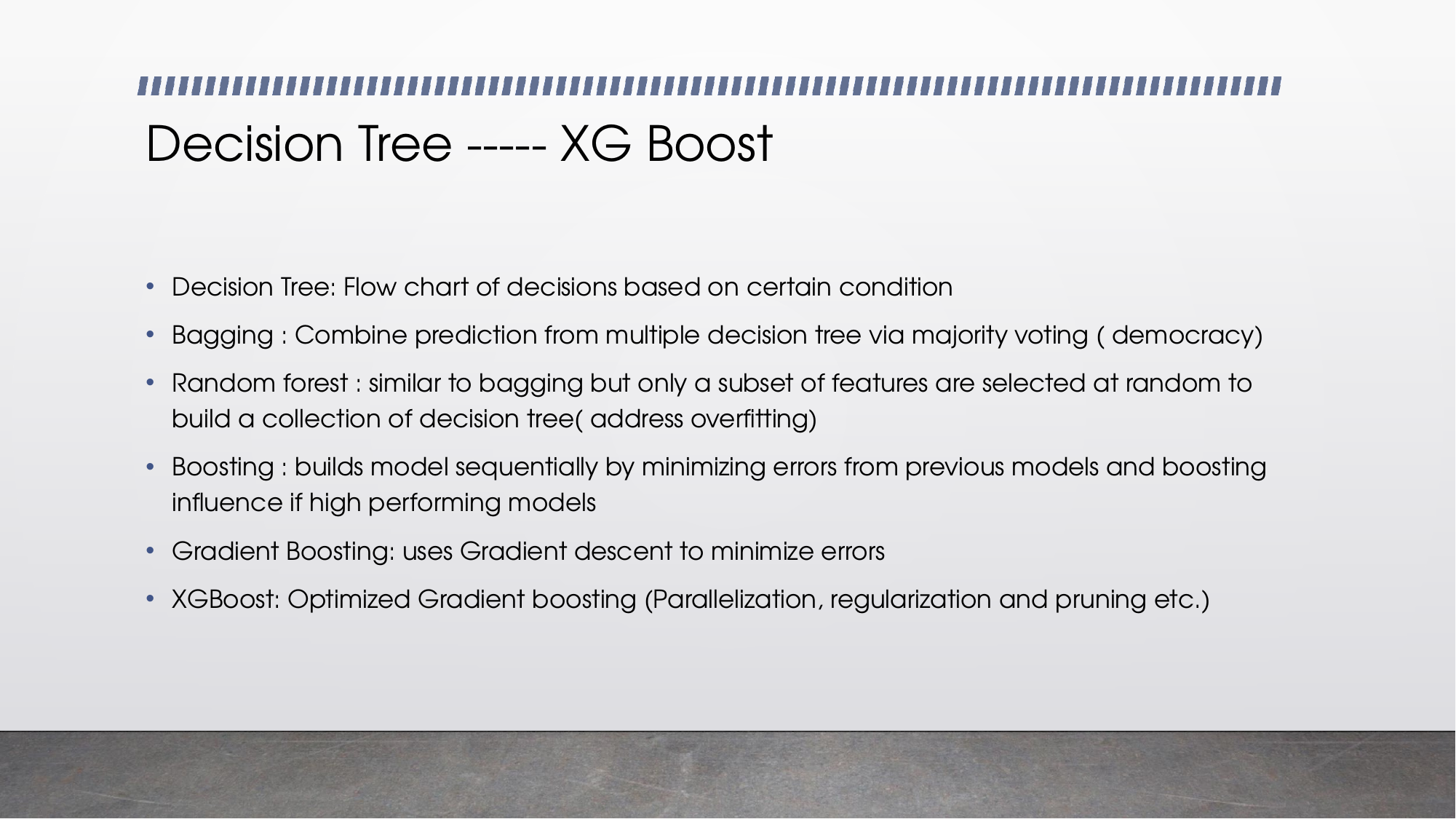

# Decision Tree ----- XG Boost
Decision Tree: Flow chart of decisions based on certain condition
Bagging : Combine prediction from multiple decision tree via majority voting ( democracy)
Random forest : similar to bagging but only a subset of features are selected at random to build a collection of decision tree( address overfitting)
Boosting : builds model sequentially by minimizing errors from previous models and boosting influence if high performing models
Gradient Boosting: uses Gradient descent to minimize errors
XGBoost: Optimized Gradient boosting (Parallelization, regularization and pruning etc.)